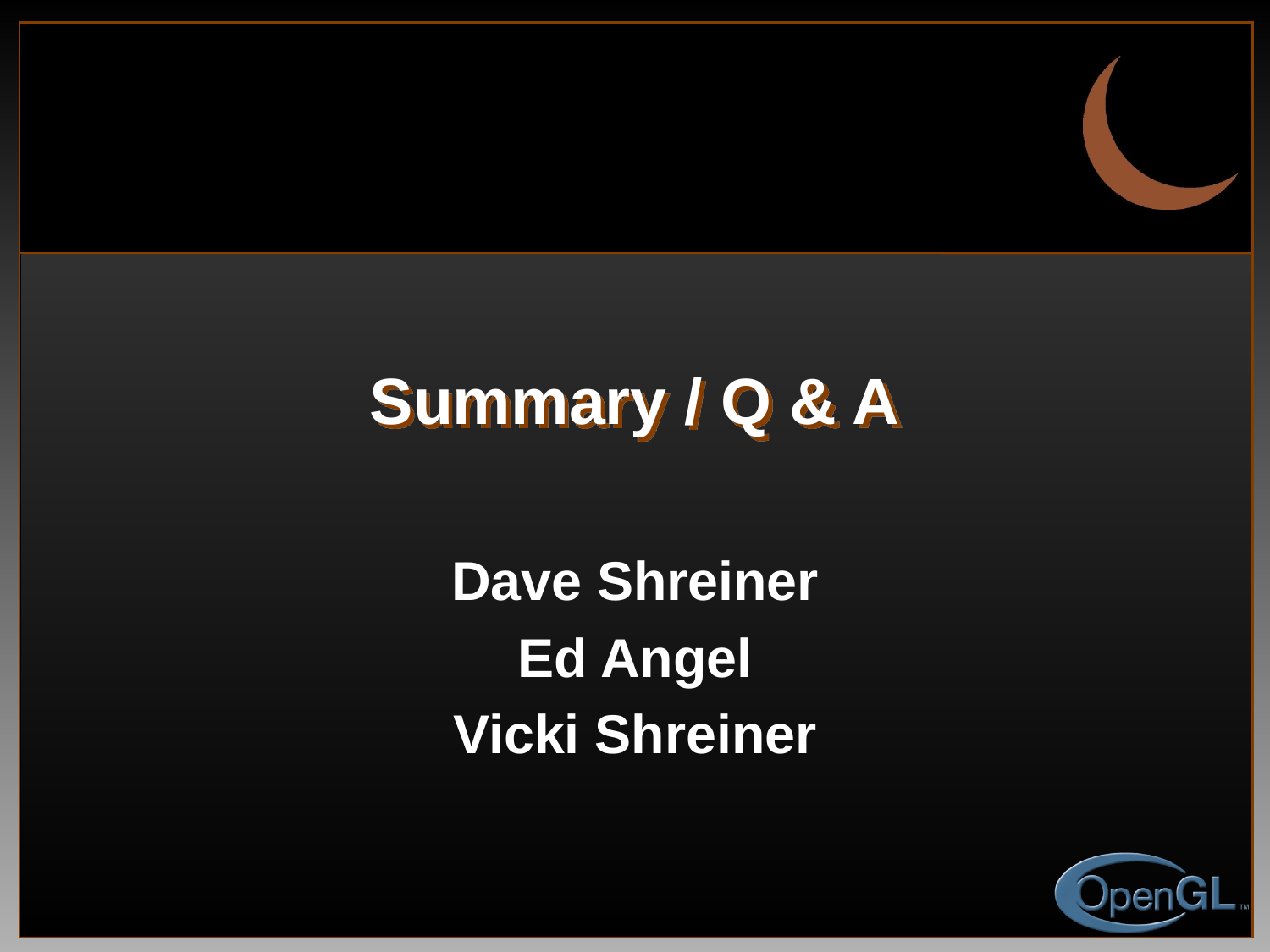

# Summary / Q & A
Dave Shreiner
Ed Angel
Vicki Shreiner